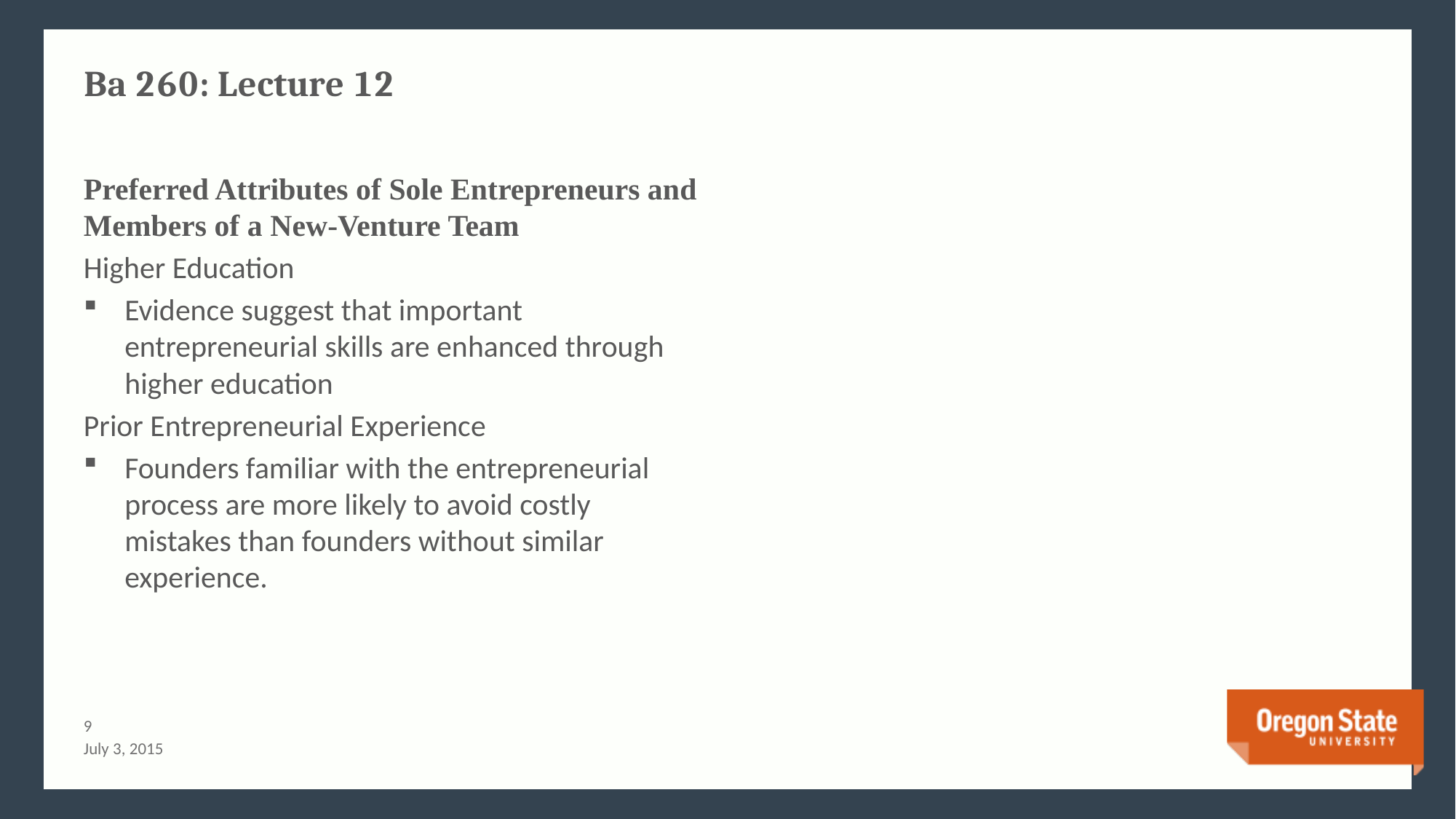

# Ba 260: Lecture 12
Preferred Attributes of Sole Entrepreneurs and Members of a New-Venture Team
Higher Education
Evidence suggest that important entrepreneurial skills are enhanced through higher education
Prior Entrepreneurial Experience
Founders familiar with the entrepreneurial process are more likely to avoid costly mistakes than founders without similar experience.

9
July 3, 2015